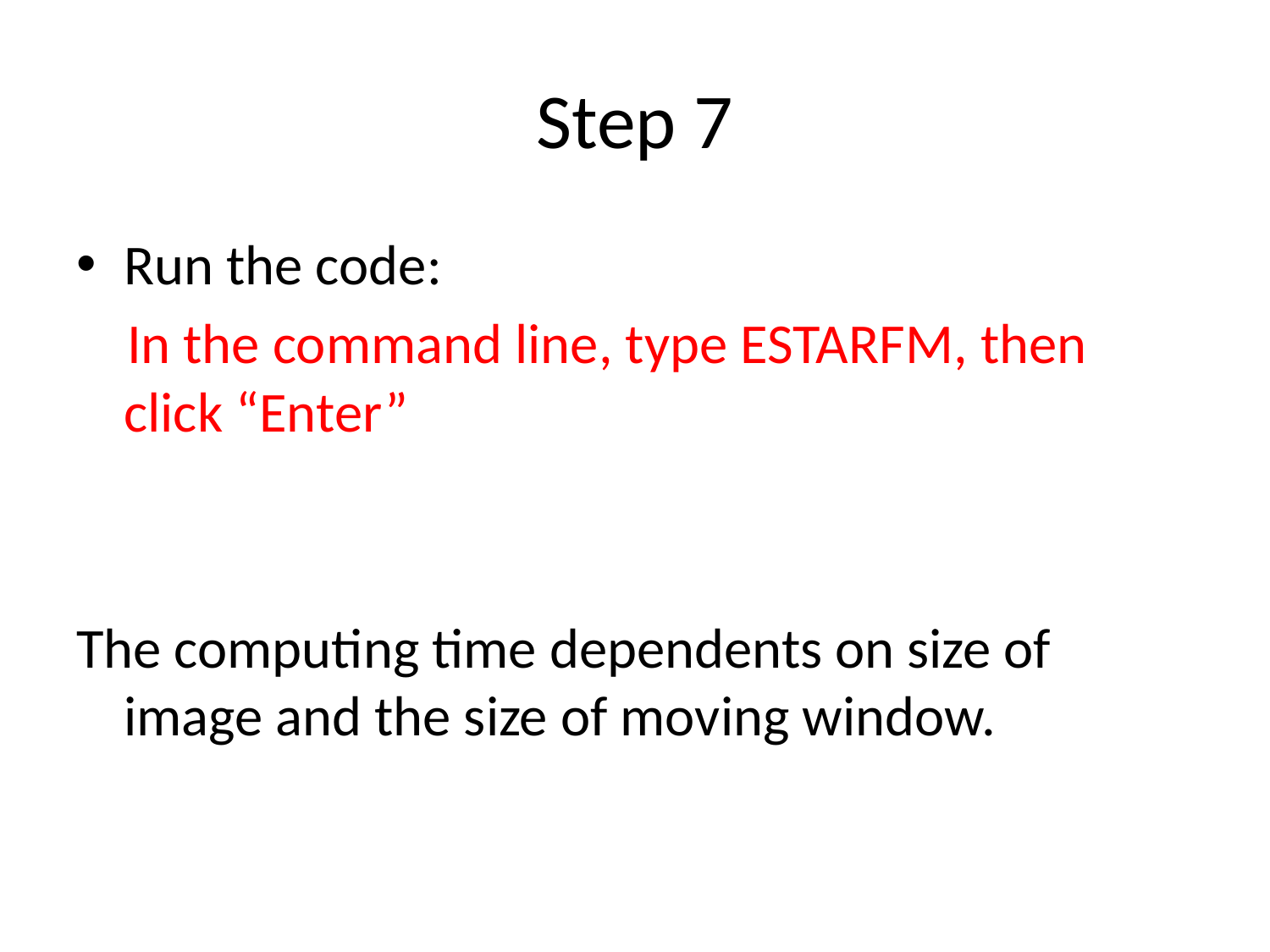

# Step 7
Run the code:
    In the command line, type ESTARFM, then click “Enter”

The computing time dependents on size of image and the size of moving window.